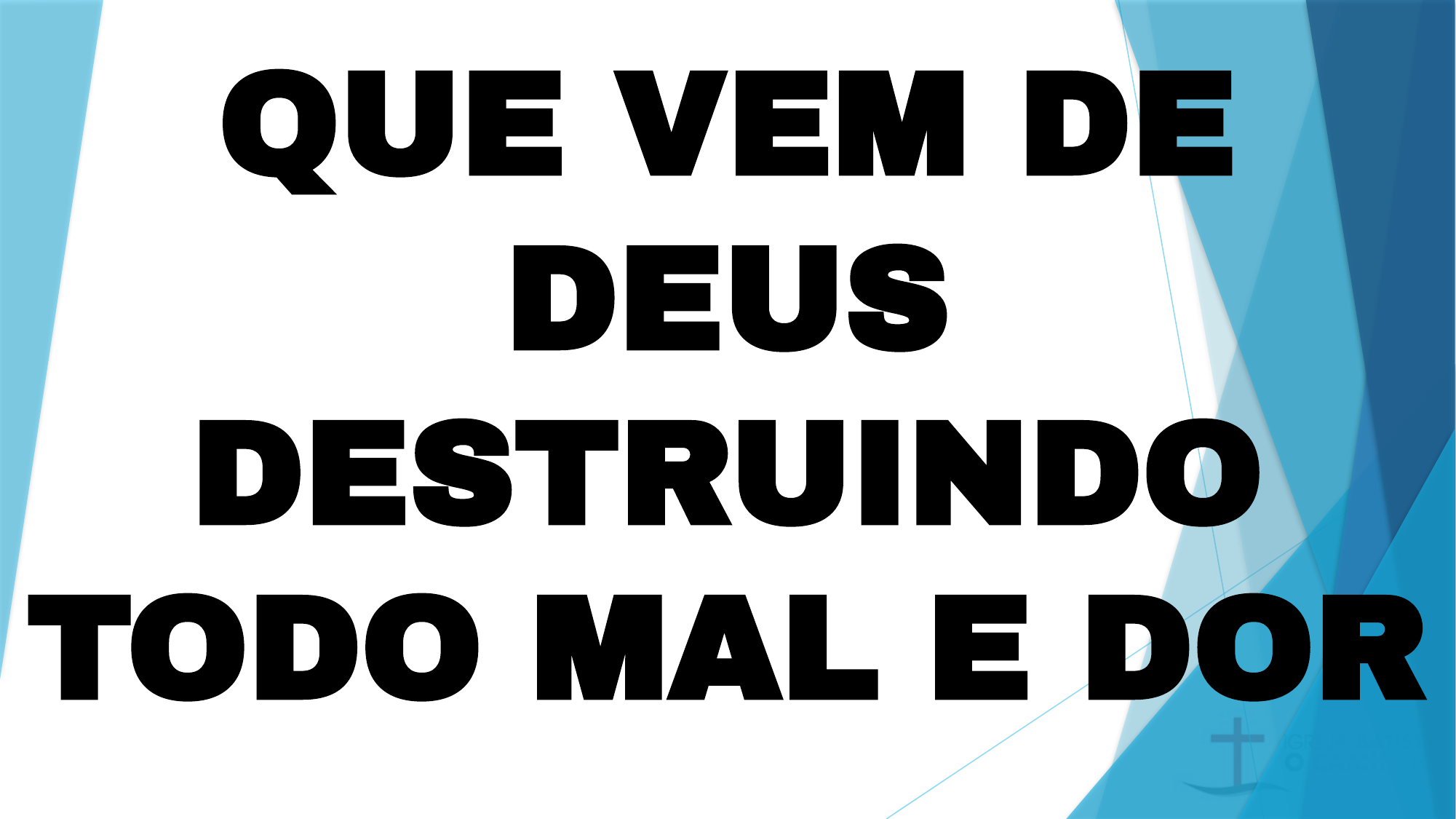

# QUE VEM DE DEUS DESTRUINDO TODO MAL E DOR